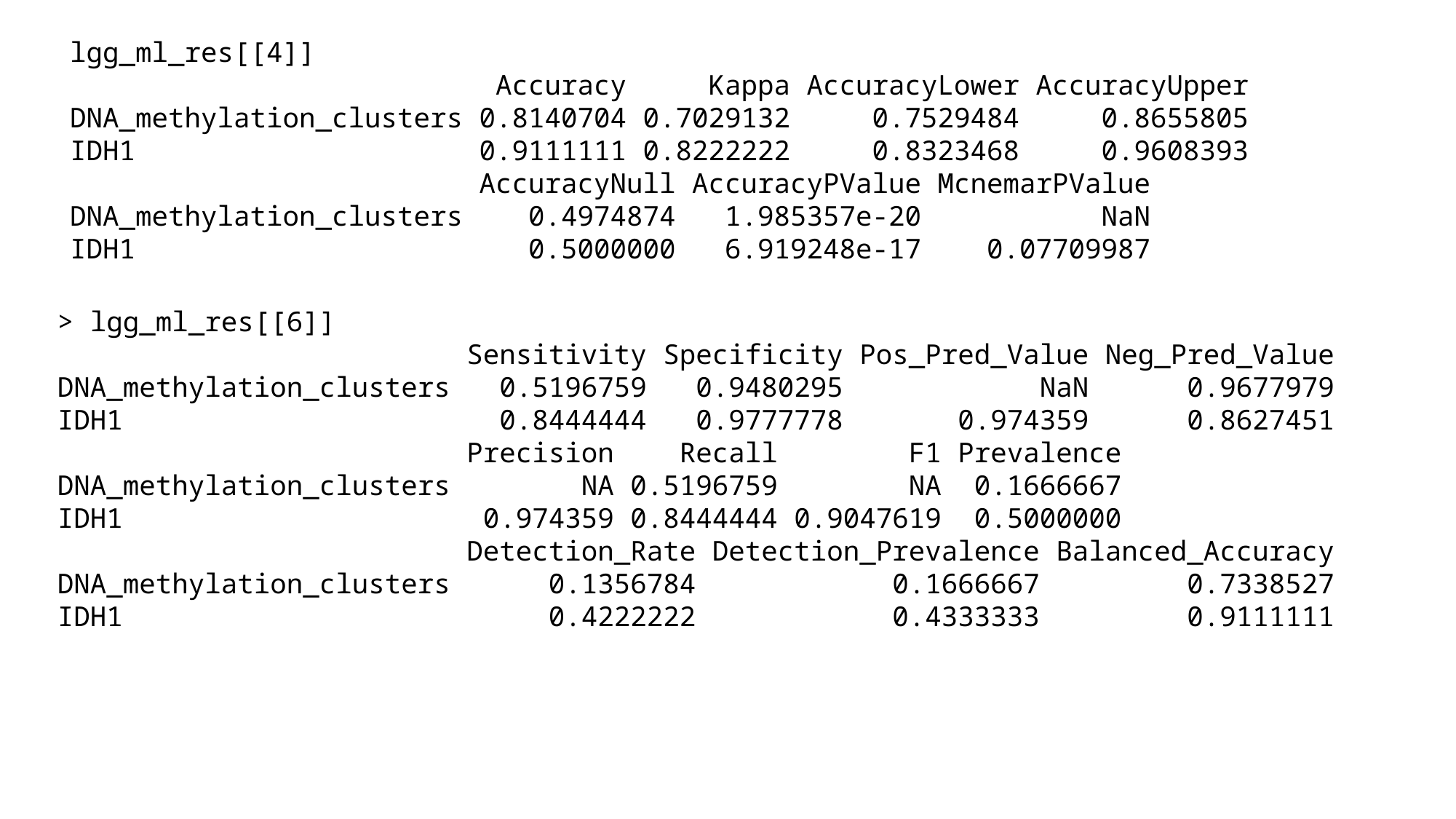

lgg_ml_res[[4]]
                          Accuracy     Kappa AccuracyLower AccuracyUpper
DNA_methylation_clusters 0.8140704 0.7029132     0.7529484     0.8655805
IDH1                     0.9111111 0.8222222     0.8323468     0.9608393
                         AccuracyNull AccuracyPValue McnemarPValue
DNA_methylation_clusters    0.4974874   1.985357e-20           NaN
IDH1                        0.5000000   6.919248e-17    0.07709987
> lgg_ml_res[[6]]
                         Sensitivity Specificity Pos_Pred_Value Neg_Pred_Value
DNA_methylation_clusters   0.5196759   0.9480295            NaN      0.9677979
IDH1                       0.8444444   0.9777778       0.974359      0.8627451
                         Precision    Recall        F1 Prevalence
DNA_methylation_clusters        NA 0.5196759        NA  0.1666667
IDH1                      0.974359 0.8444444 0.9047619  0.5000000
                         Detection_Rate Detection_Prevalence Balanced_Accuracy
DNA_methylation_clusters      0.1356784            0.1666667         0.7338527
IDH1                          0.4222222            0.4333333         0.9111111